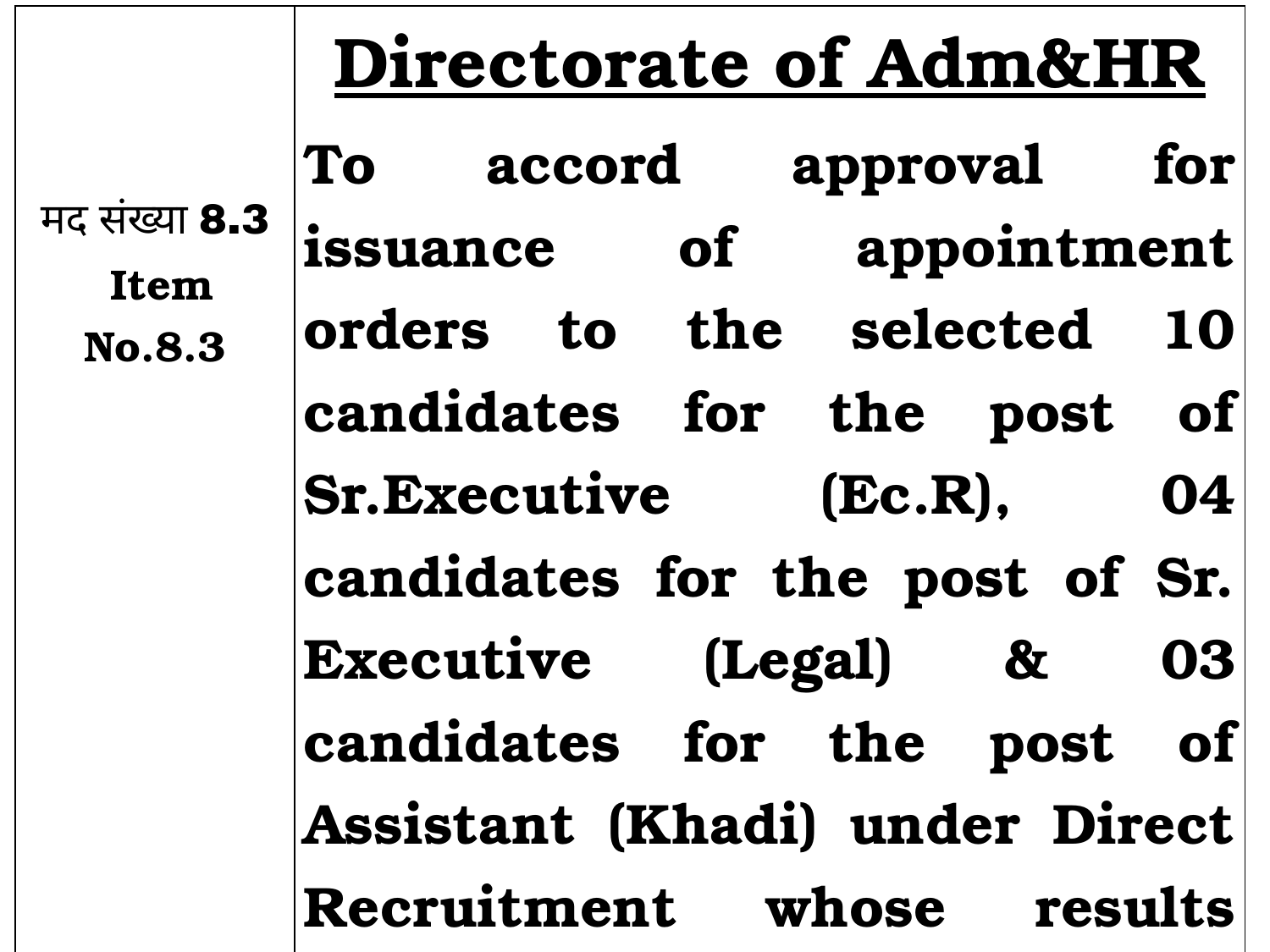

| मद संख्या 8.3 Item No.8.3 | Directorate of Adm&HR To accord approval for issuance of appointment orders to the selected 10 candidates for the post of Sr.Executive (Ec.R), 04 candidates for the post of Sr. Executive (Legal) & 03 candidates for the post of Assistant (Khadi) under Direct Recruitment whose results have been declared by Staff Selection Commission (Western Region). |
| --- | --- |